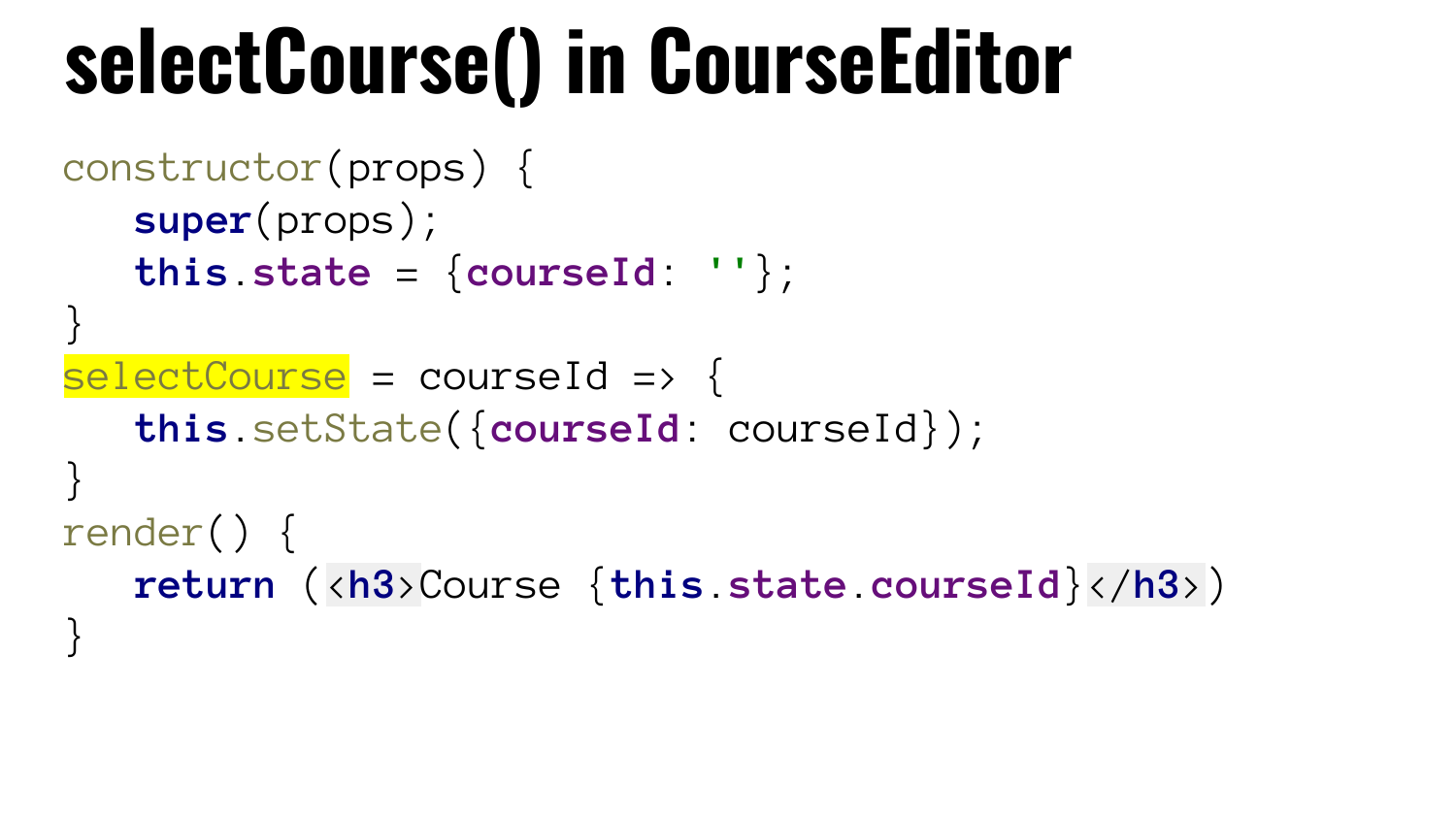

# selectCourse() in CourseEditor
constructor(props) {
   super(props);
   this.state = {courseId: ''};
}
selectCourse = courseId => {
   this.setState({courseId: courseId});
}
render() {
   return (<h3>Course {this.state.courseId}</h3>)
}